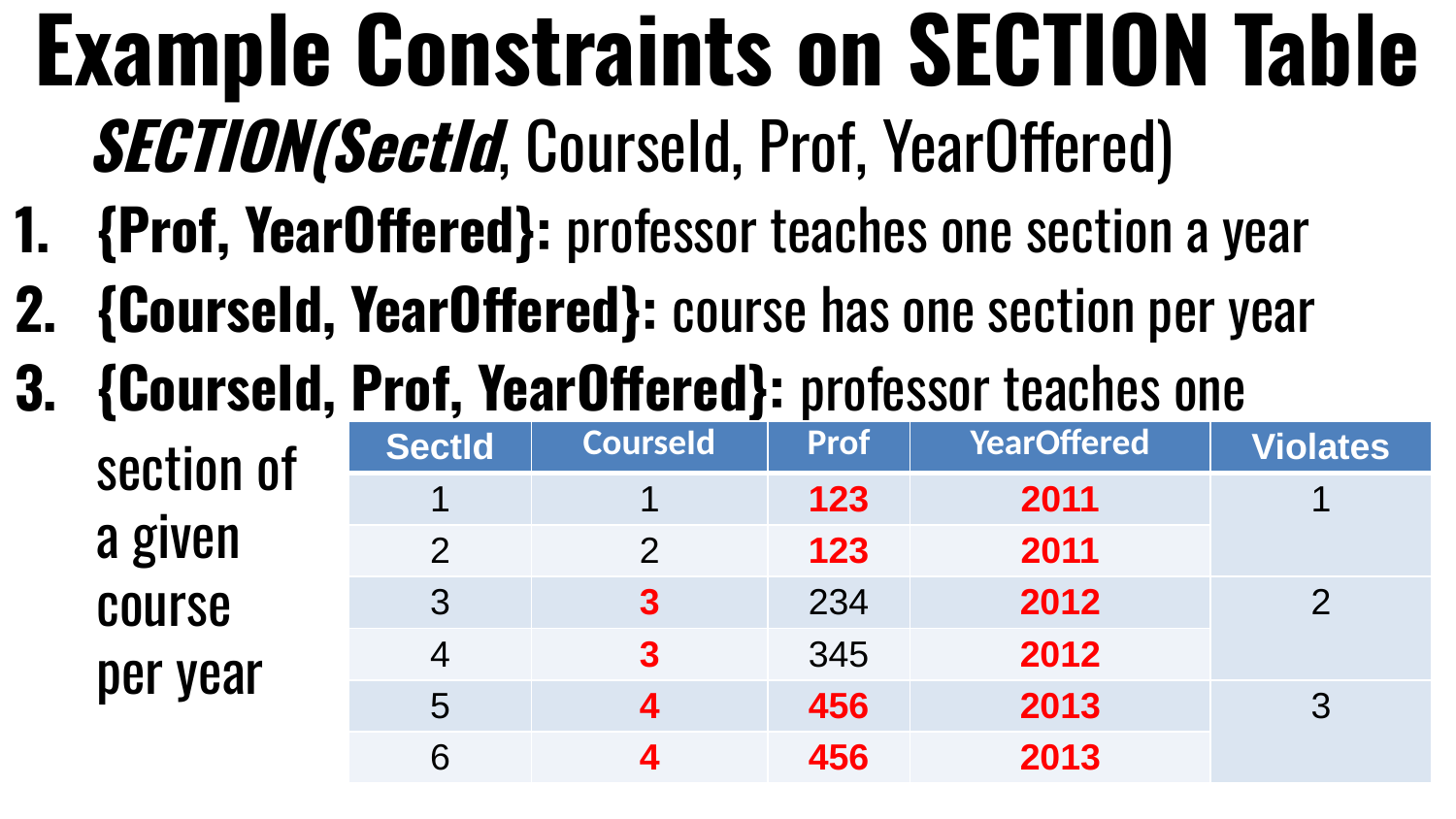

# Example Constraints on SECTION Table
SECTION(SectId, CourseId, Prof, YearOffered)
{Prof, YearOffered}: professor teaches one section a year
{CourseId, YearOffered}: course has one section per year
{CourseId, Prof, YearOffered}: professor teaches one
section of
a given
course
per year
| SectId | CourseId | Prof | YearOffered | Violates |
| --- | --- | --- | --- | --- |
| 1 | 1 | 123 | 2011 | 1 |
| 2 | 2 | 123 | 2011 |  |
| 3 | 3 | 234 | 2012 | 2 |
| 4 | 3 | 345 | 2012 |  |
| 5 | 4 | 456 | 2013 | 3 |
| 6 | 4 | 456 | 2013 |  |